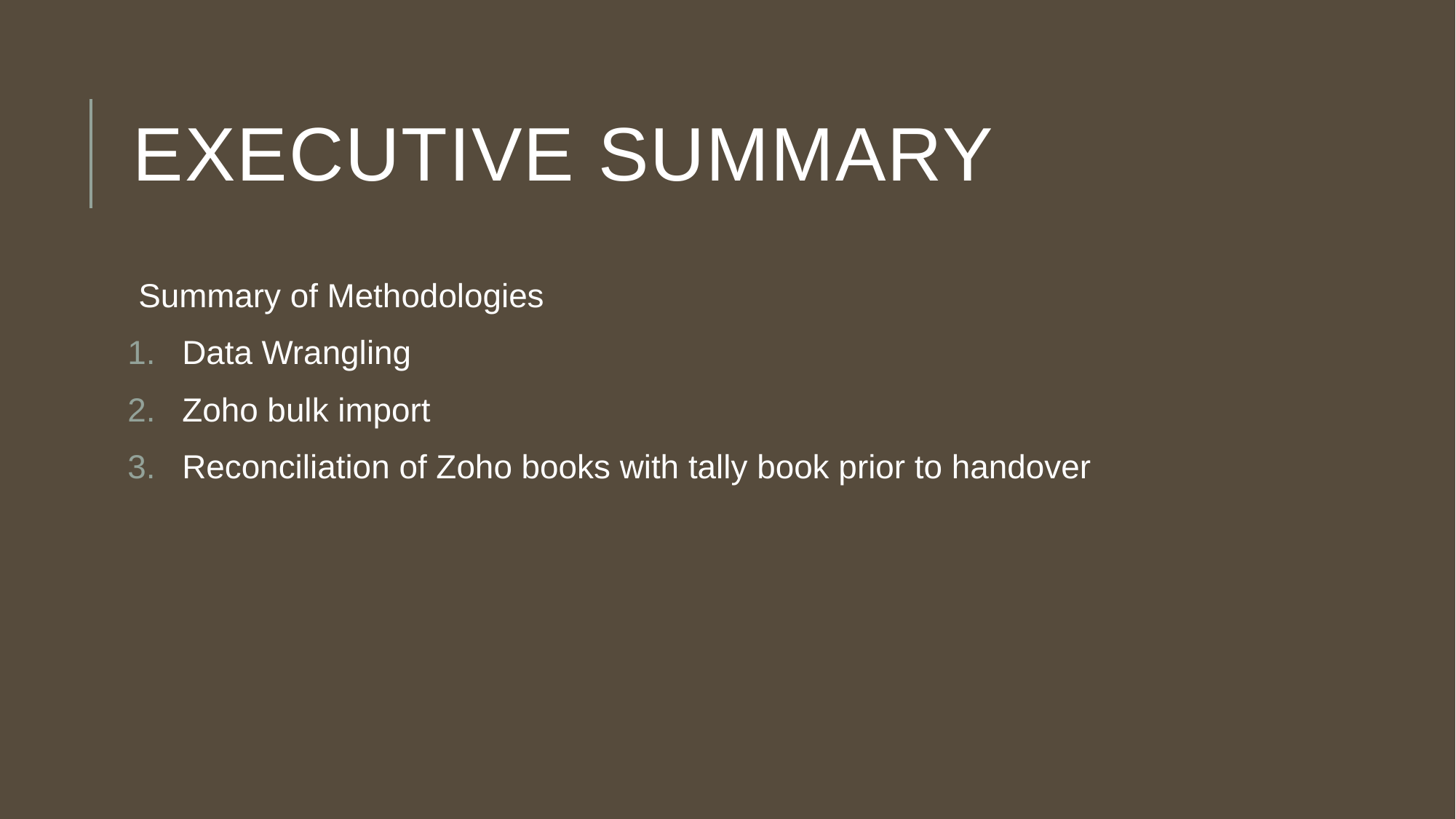

# Executive Summary
Summary of Methodologies
Data Wrangling
Zoho bulk import
Reconciliation of Zoho books with tally book prior to handover